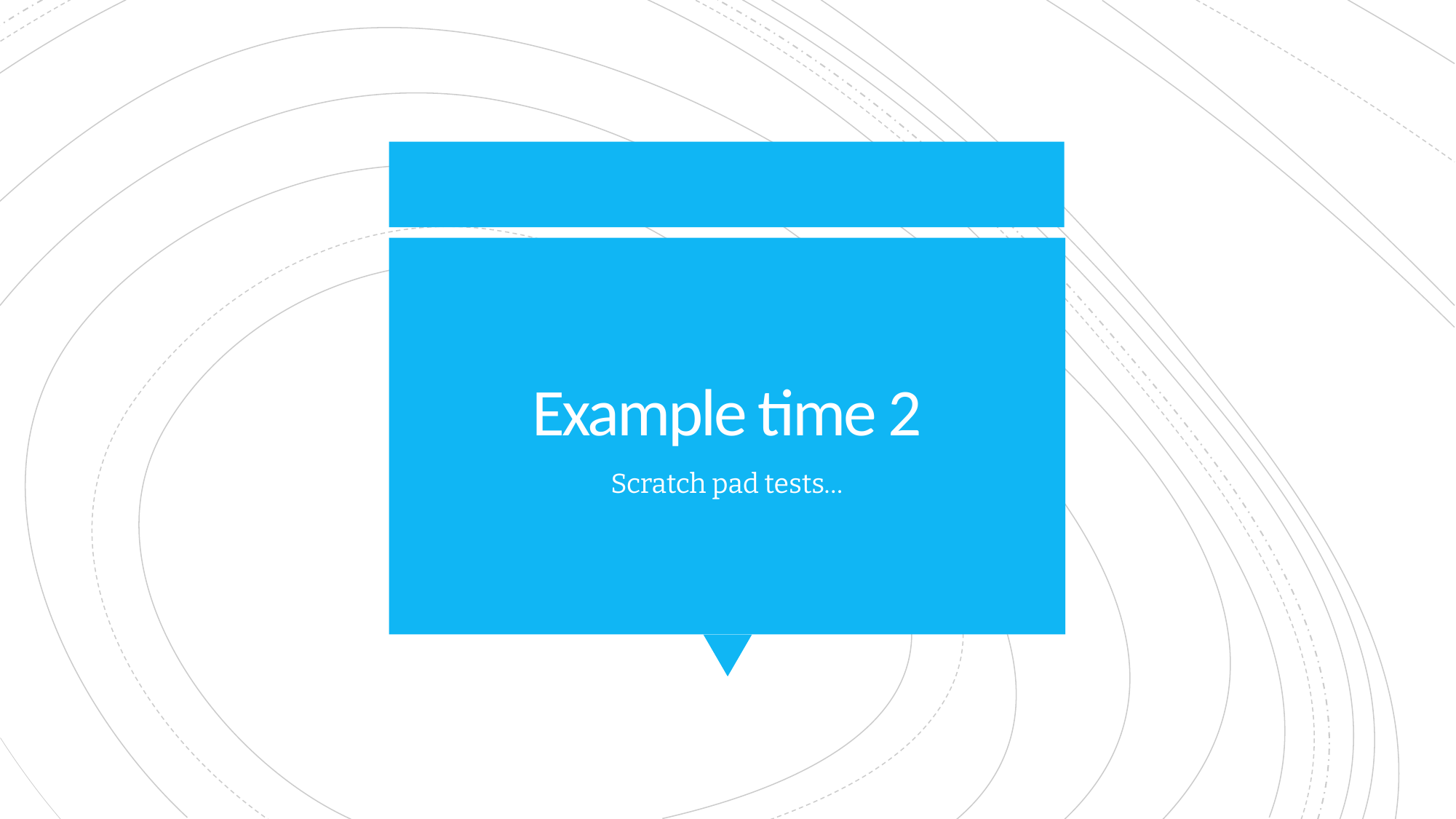

# Example time 2
Scratch pad tests…